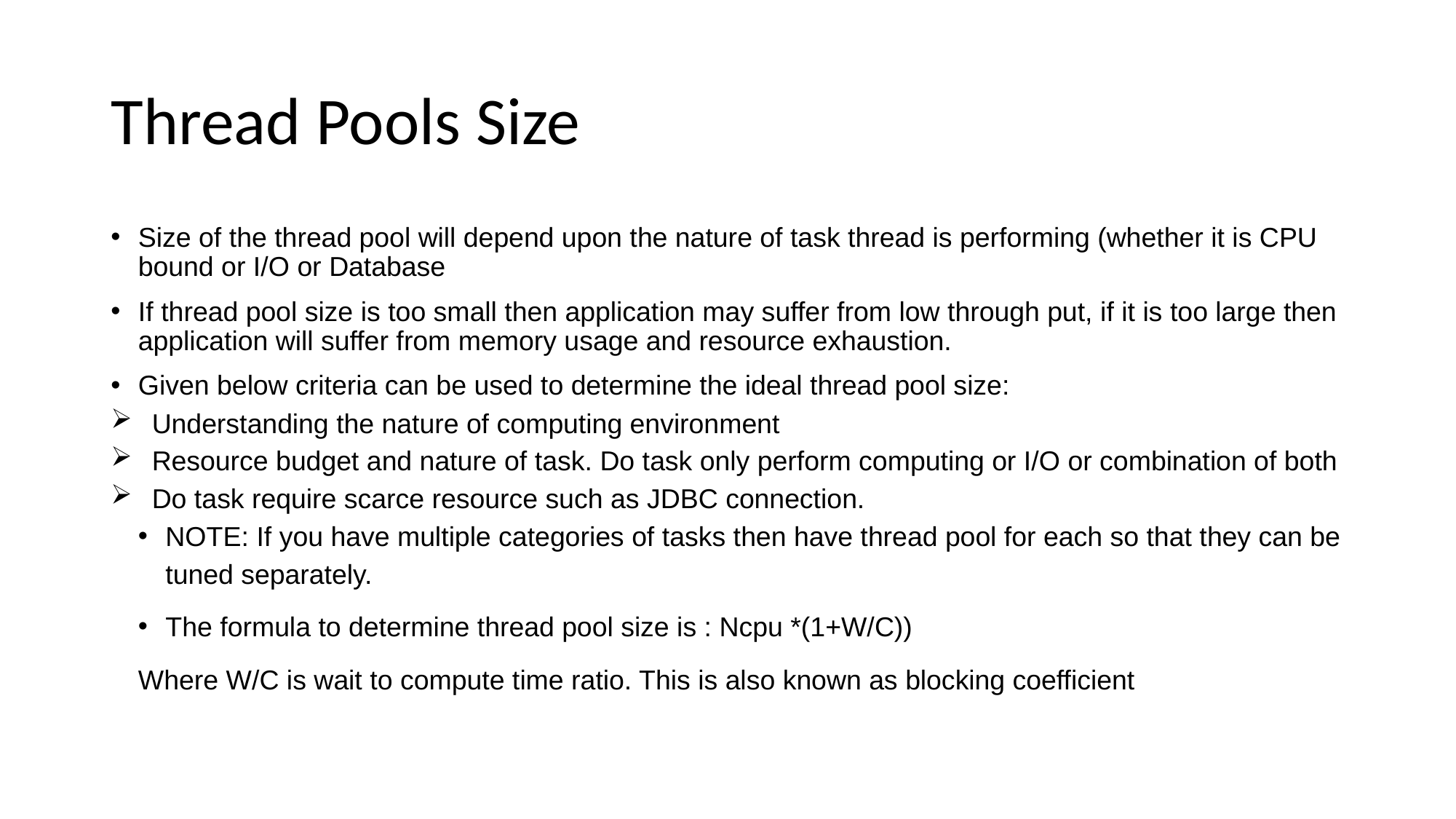

# Thread Pools Size
Size of the thread pool will depend upon the nature of task thread is performing (whether it is CPU bound or I/O or Database
If thread pool size is too small then application may suffer from low through put, if it is too large then application will suffer from memory usage and resource exhaustion.
Given below criteria can be used to determine the ideal thread pool size:
Understanding the nature of computing environment
Resource budget and nature of task. Do task only perform computing or I/O or combination of both
Do task require scarce resource such as JDBC connection.
NOTE: If you have multiple categories of tasks then have thread pool for each so that they can be tuned separately.
The formula to determine thread pool size is : Ncpu *(1+W/C))
Where W/C is wait to compute time ratio. This is also known as blocking coefficient